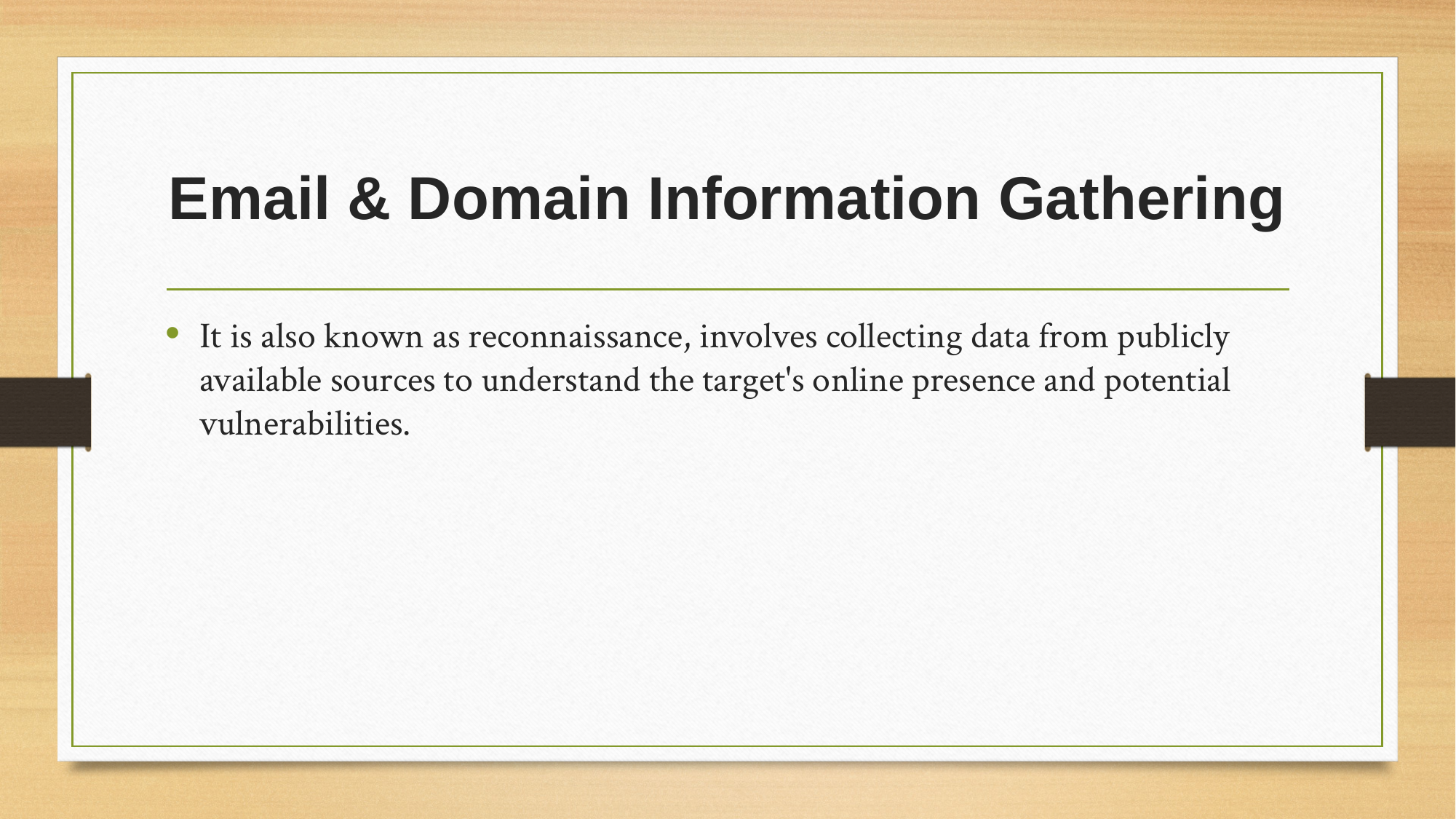

# Email & Domain Information Gathering
It is also known as reconnaissance, involves collecting data from publicly available sources to understand the target's online presence and potential vulnerabilities.